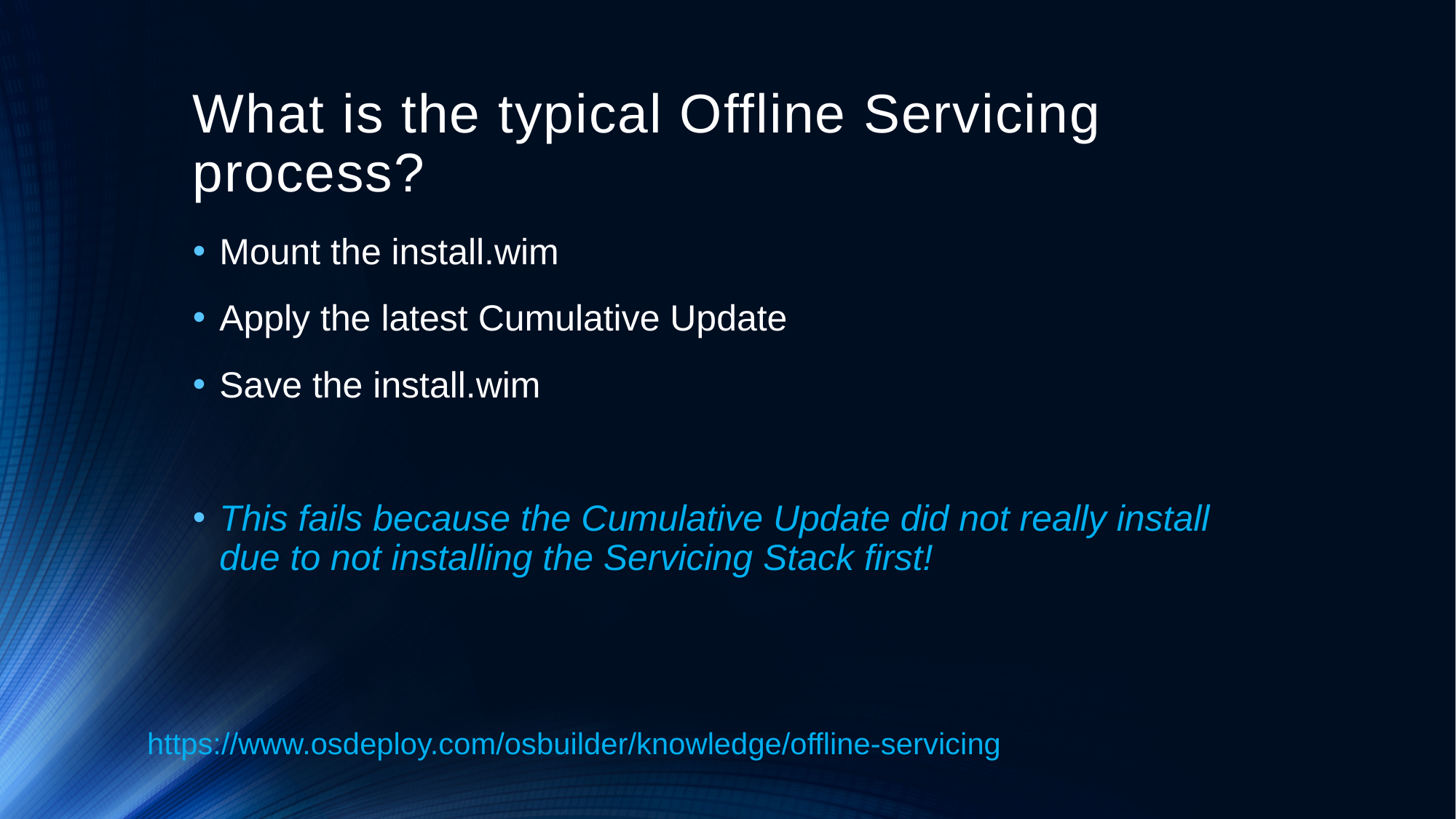

# What is the typical Offline Servicing process?
Mount the install.wim
Apply the latest Cumulative Update
Save the install.wim

This fails because the Cumulative Update did not really install due to not installing the Servicing Stack first!

https://www.osdeploy.com/osbuilder/knowledge/offline-servicing